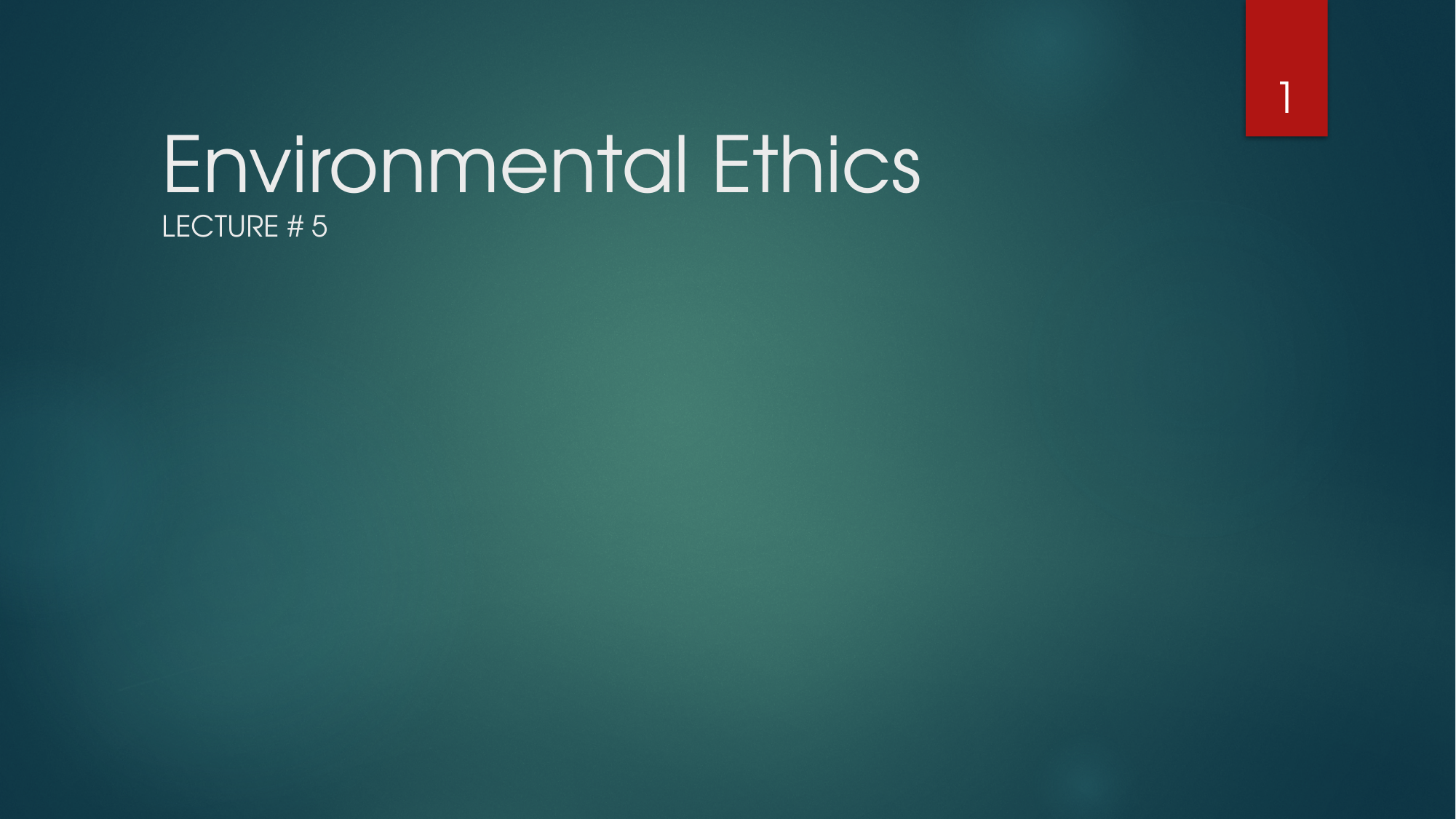

1
# Environmental Ethics LECTURE # 5